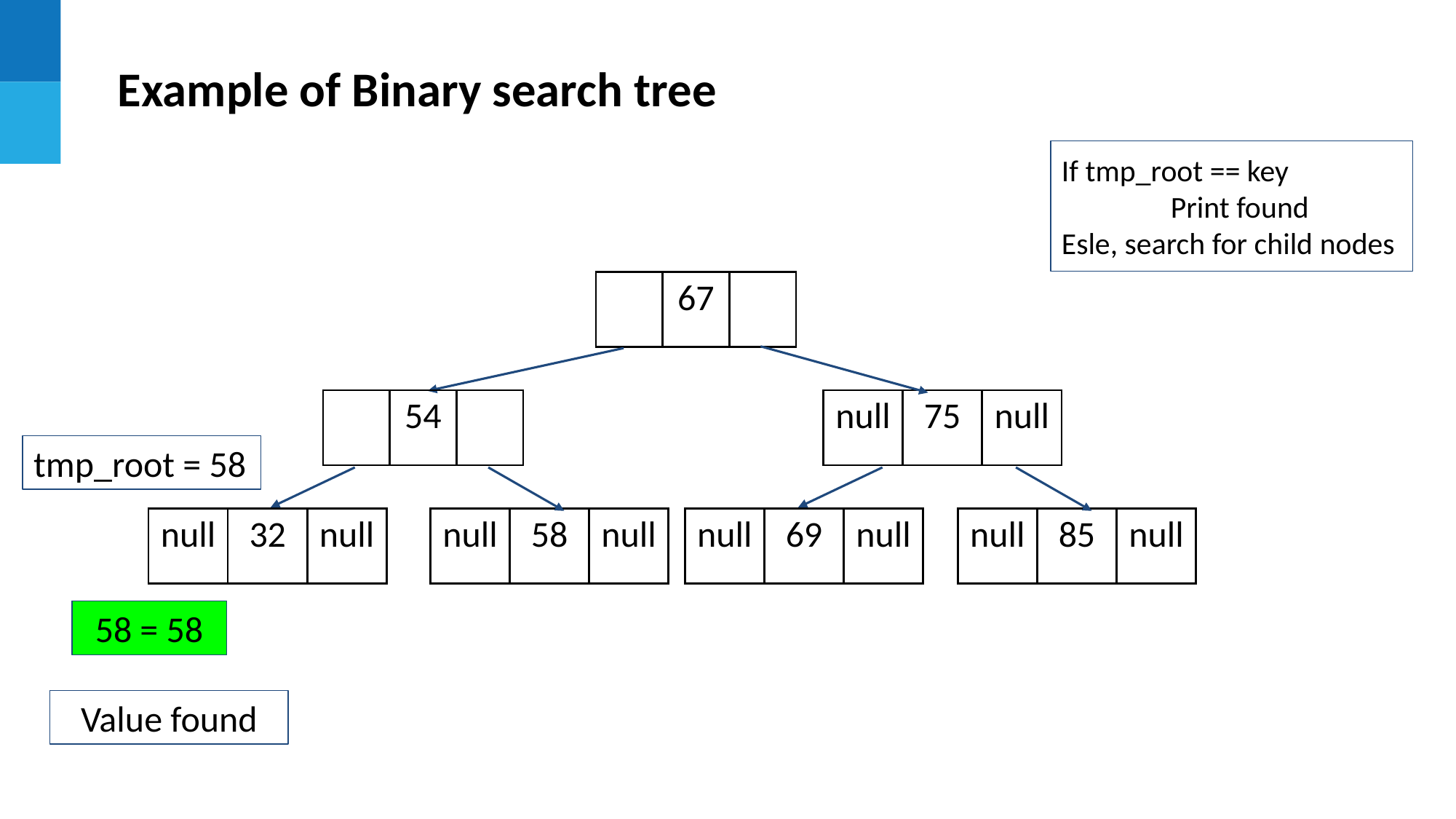

Example of Binary search tree
If tmp_root == key
	Print found
Esle, search for child nodes
|  | 67 |  |
| --- | --- | --- |
|  | 54 |  |
| --- | --- | --- |
| null | 75 | null |
| --- | --- | --- |
tmp_root = 58
| null | 32 | null |
| --- | --- | --- |
| null | 58 | null |
| --- | --- | --- |
| null | 69 | null |
| --- | --- | --- |
| null | 85 | null |
| --- | --- | --- |
58 = 58
Value found